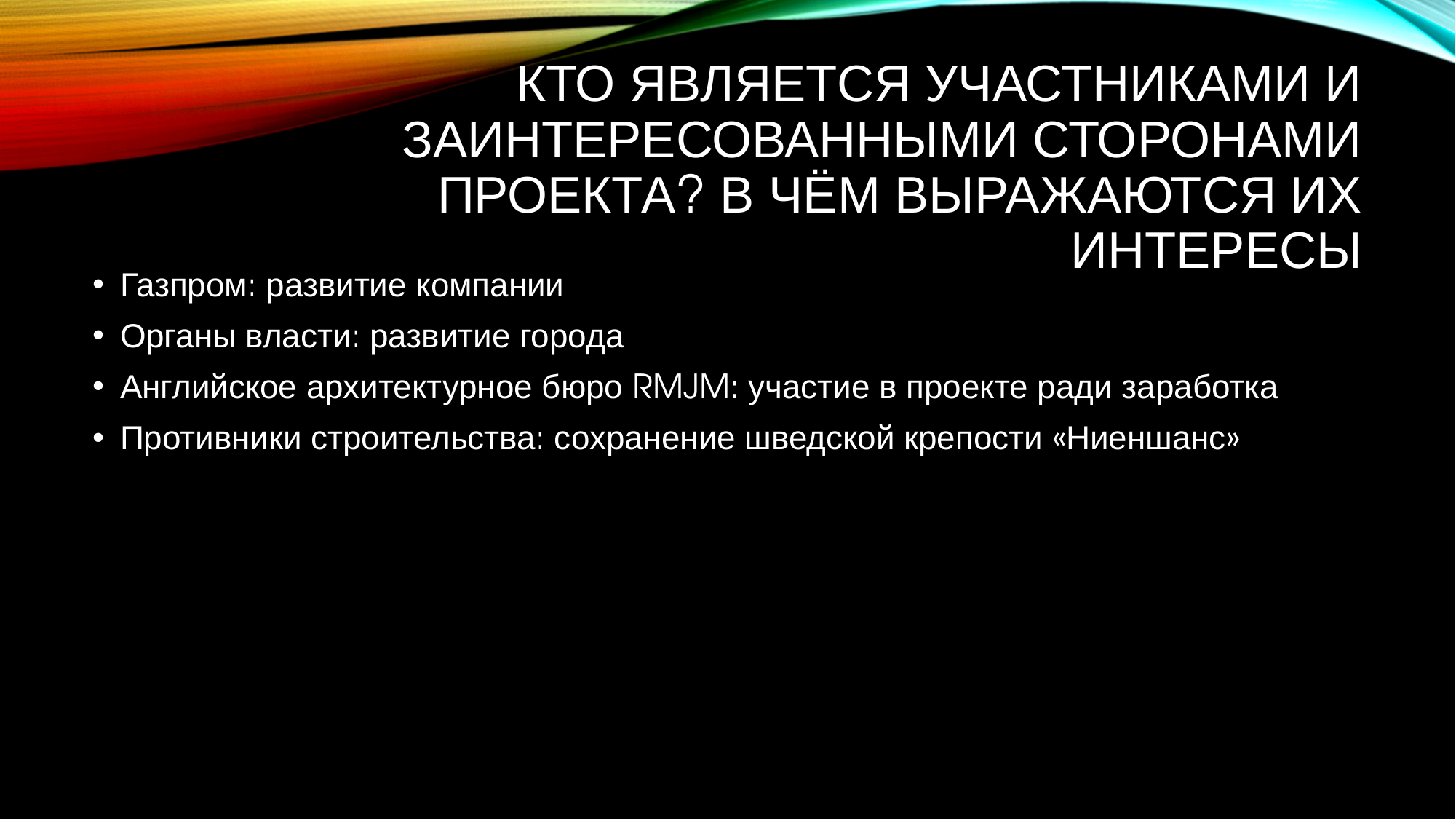

# Кто является участниками и заинтересованными сторонами проекта? В чём выражаются их интересы
Газпром: развитие компании
Органы власти: развитие города
Английское архитектурное бюро RMJM: участие в проекте ради заработка
Противники строительства: сохранение шведской крепости «Ниеншанс»